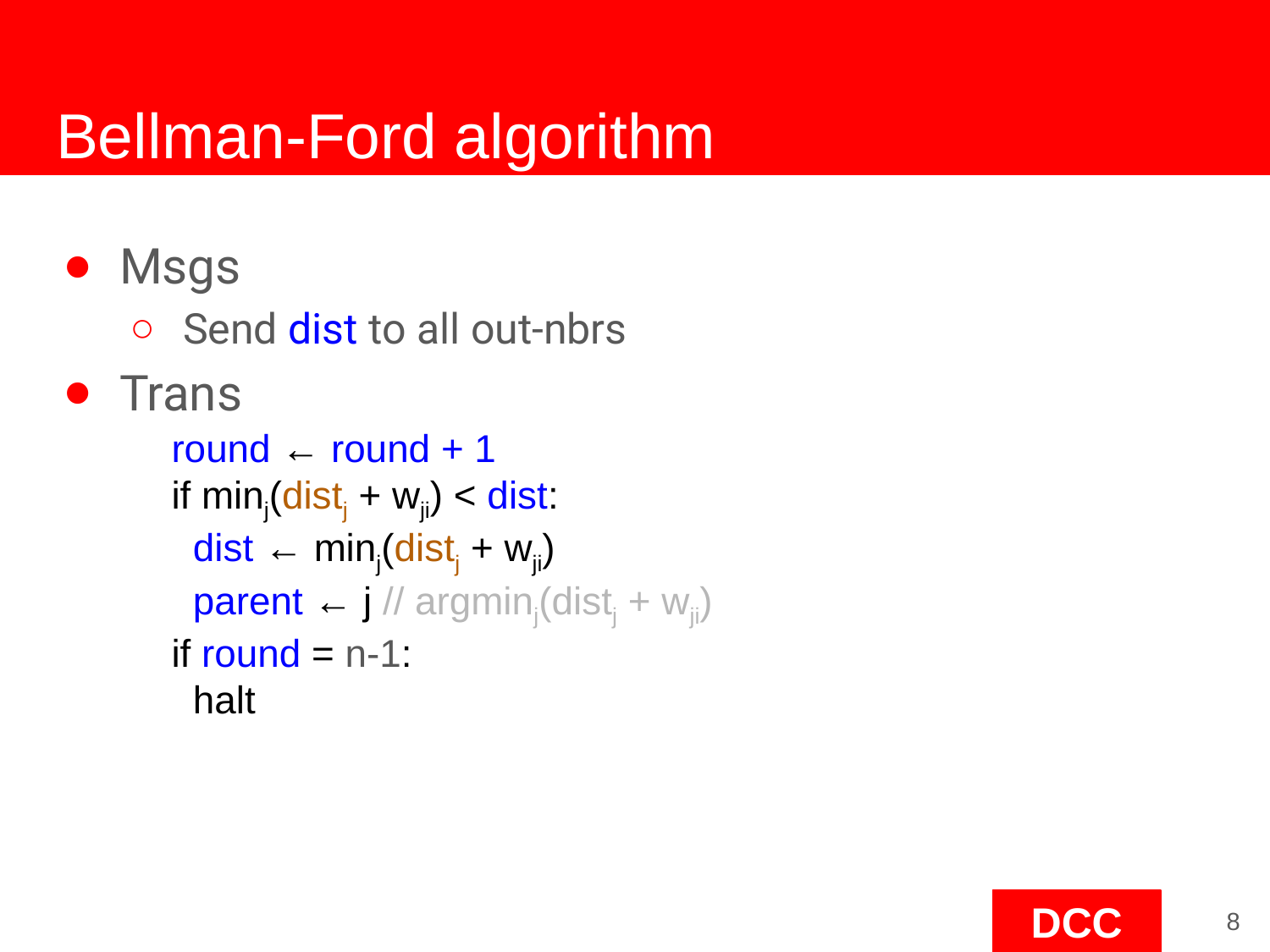

# Bellman-Ford algorithm

Msgs
Send dist to all out-nbrs
Trans
round ← round + 1
if minj(distj + wji) < dist:
  dist ← minj(distj + wji)
  parent ← j // argminj(distj + wji)
if round = n-1:
  halt
8